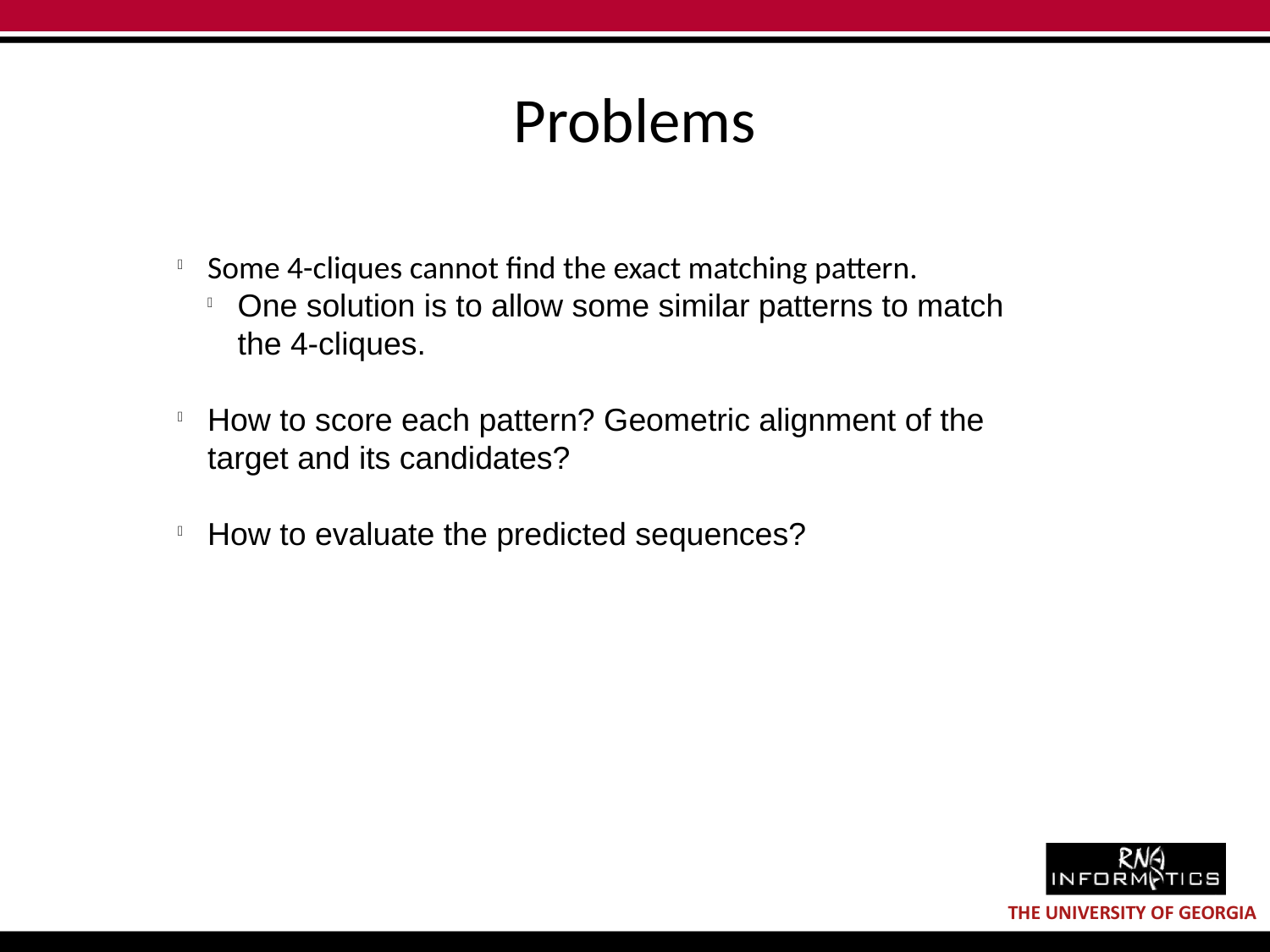

Problems
Some 4-cliques cannot find the exact matching pattern.
One solution is to allow some similar patterns to match the 4-cliques.

How to score each pattern? Geometric alignment of the target and its candidates?

How to evaluate the predicted sequences?